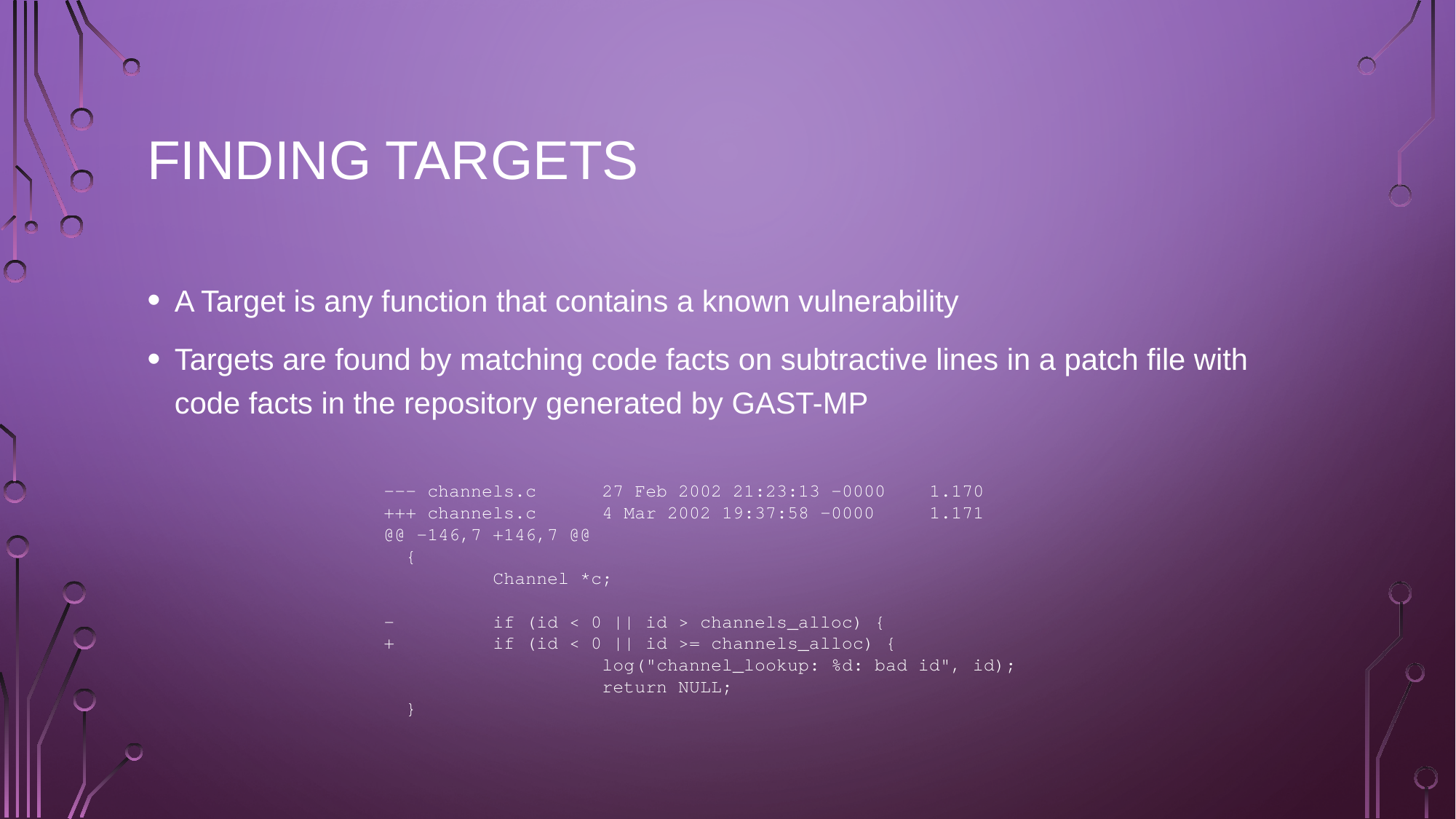

# Finding targets
A Target is any function that contains a known vulnerability
Targets are found by matching code facts on subtractive lines in a patch file with code facts in the repository generated by GAST-MP

--- channels.c	27 Feb 2002 21:23:13 -0000	1.170
+++ channels.c	4 Mar 2002 19:37:58 -0000	1.171
@@ -146,7 +146,7 @@
  {
  	Channel *c;

-	if (id < 0 || id > channels_alloc) {
+	if (id < 0 || id >= channels_alloc) {
  		log("channel_lookup: %d: bad id", id);
  		return NULL;
  }